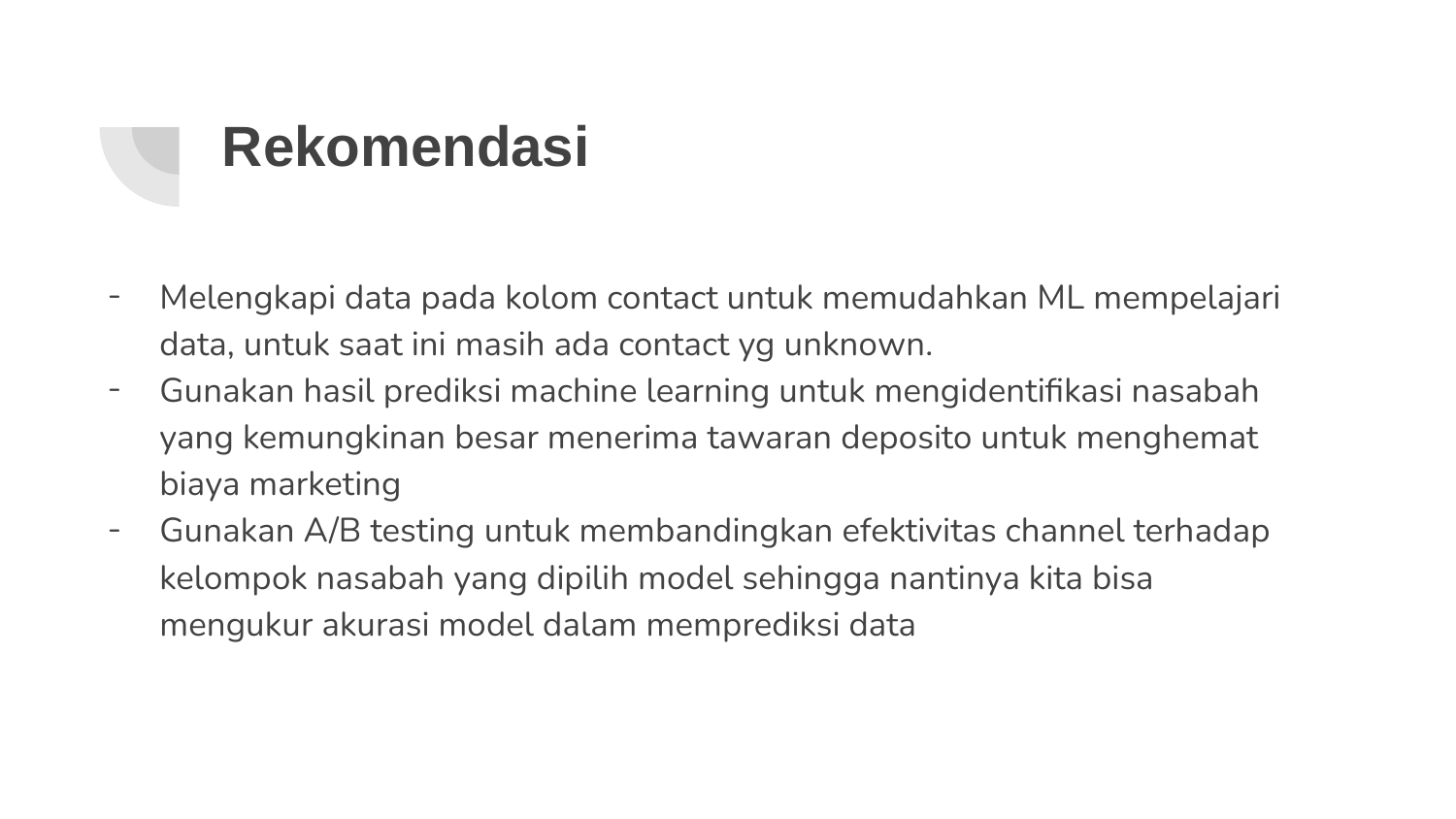

# Rekomendasi
Melengkapi data pada kolom contact untuk memudahkan ML mempelajari data, untuk saat ini masih ada contact yg unknown.
Gunakan hasil prediksi machine learning untuk mengidentifikasi nasabah yang kemungkinan besar menerima tawaran deposito untuk menghemat biaya marketing
Gunakan A/B testing untuk membandingkan efektivitas channel terhadap kelompok nasabah yang dipilih model sehingga nantinya kita bisa mengukur akurasi model dalam memprediksi data